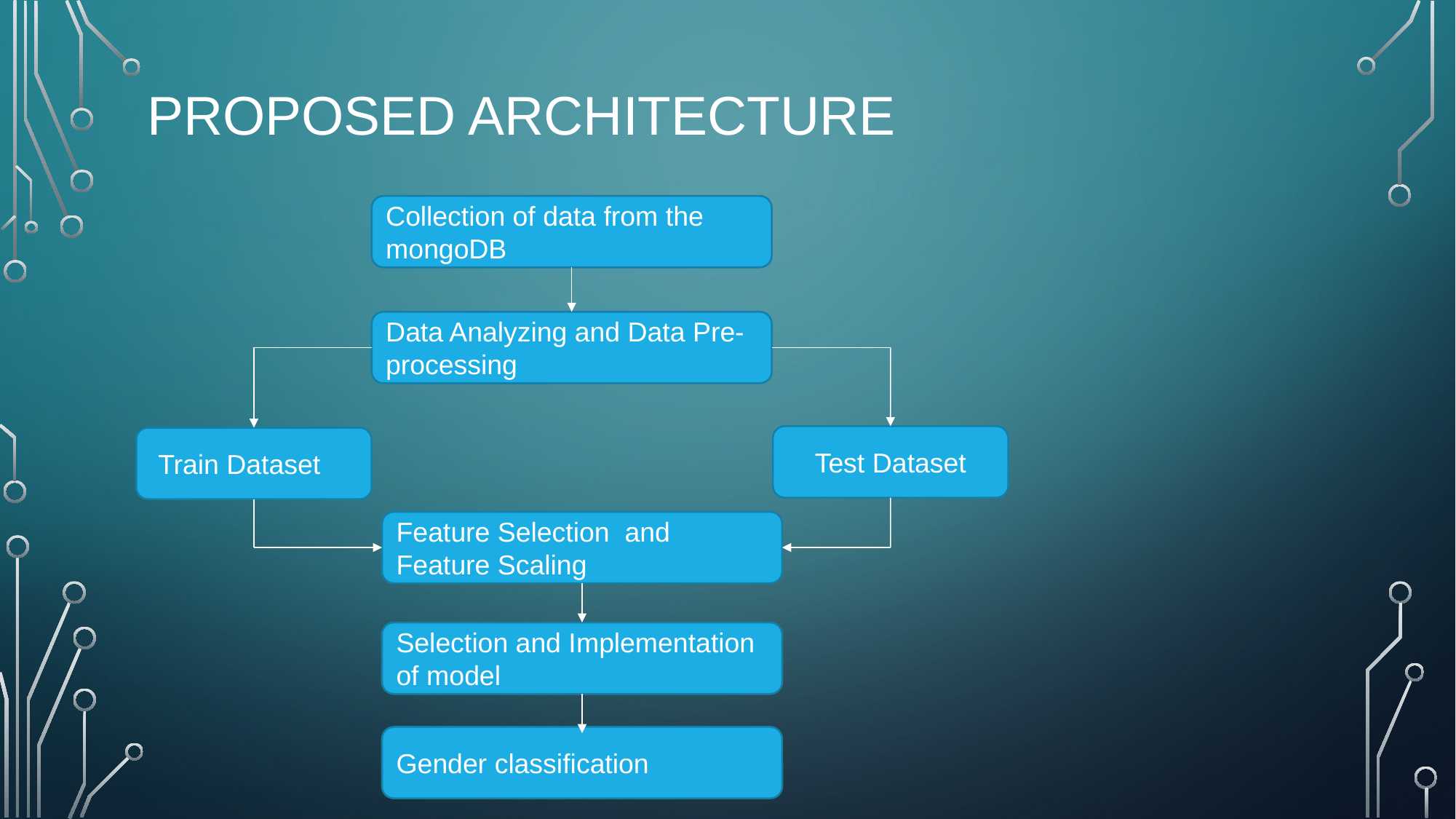

# PROPOSED ARCHITECTURE
Collection of data from the mongoDB
Data Analyzing and Data Pre-processing
Test Dataset
 Train Dataset
Feature Selection  and Feature Scaling
Selection and Implementation of model
Gender classification